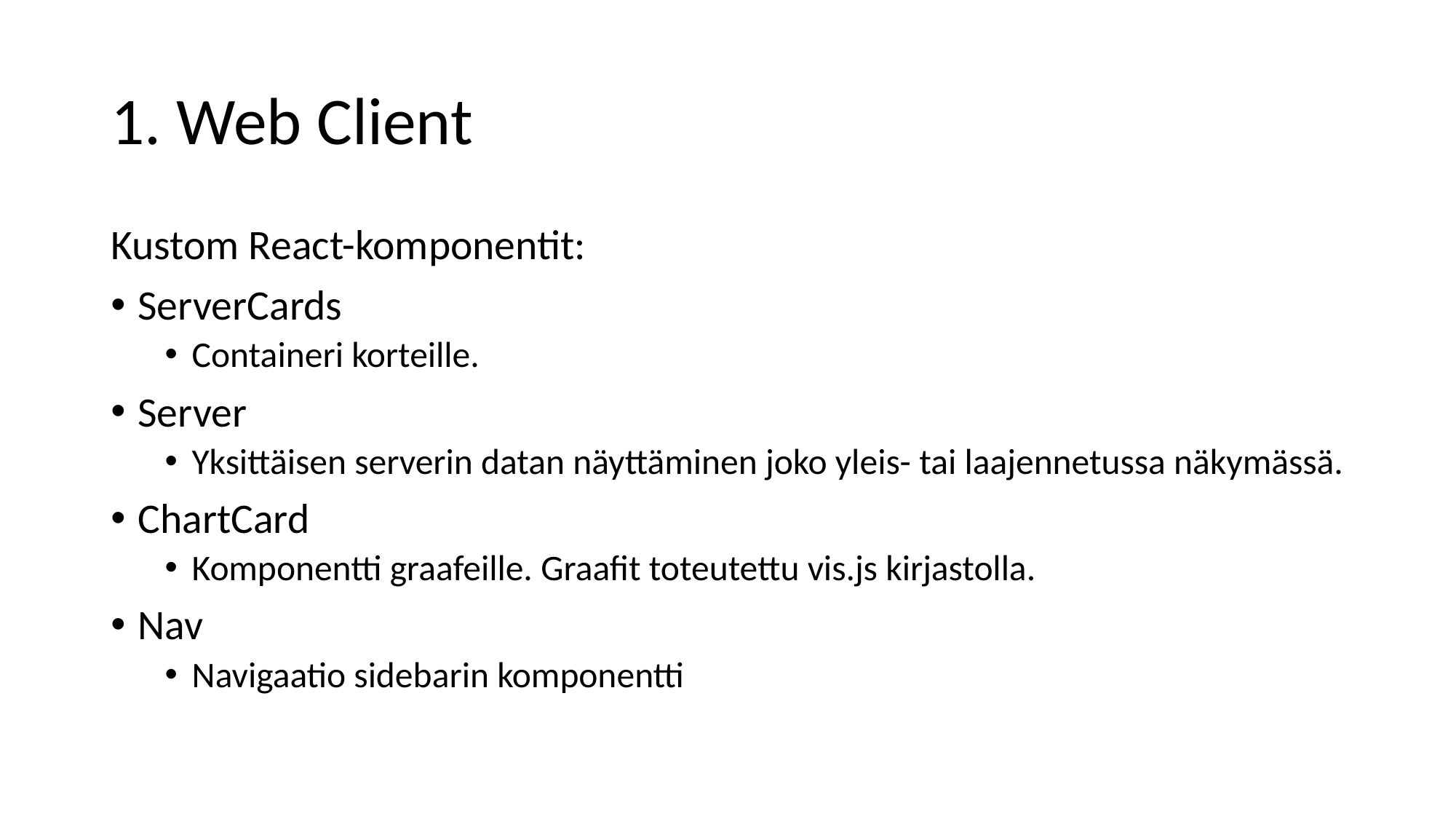

# 1. Web Client
Kustom React-komponentit:
ServerCards
Containeri korteille.
Server
Yksittäisen serverin datan näyttäminen joko yleis- tai laajennetussa näkymässä.
ChartCard
Komponentti graafeille. Graafit toteutettu vis.js kirjastolla.
Nav
Navigaatio sidebarin komponentti